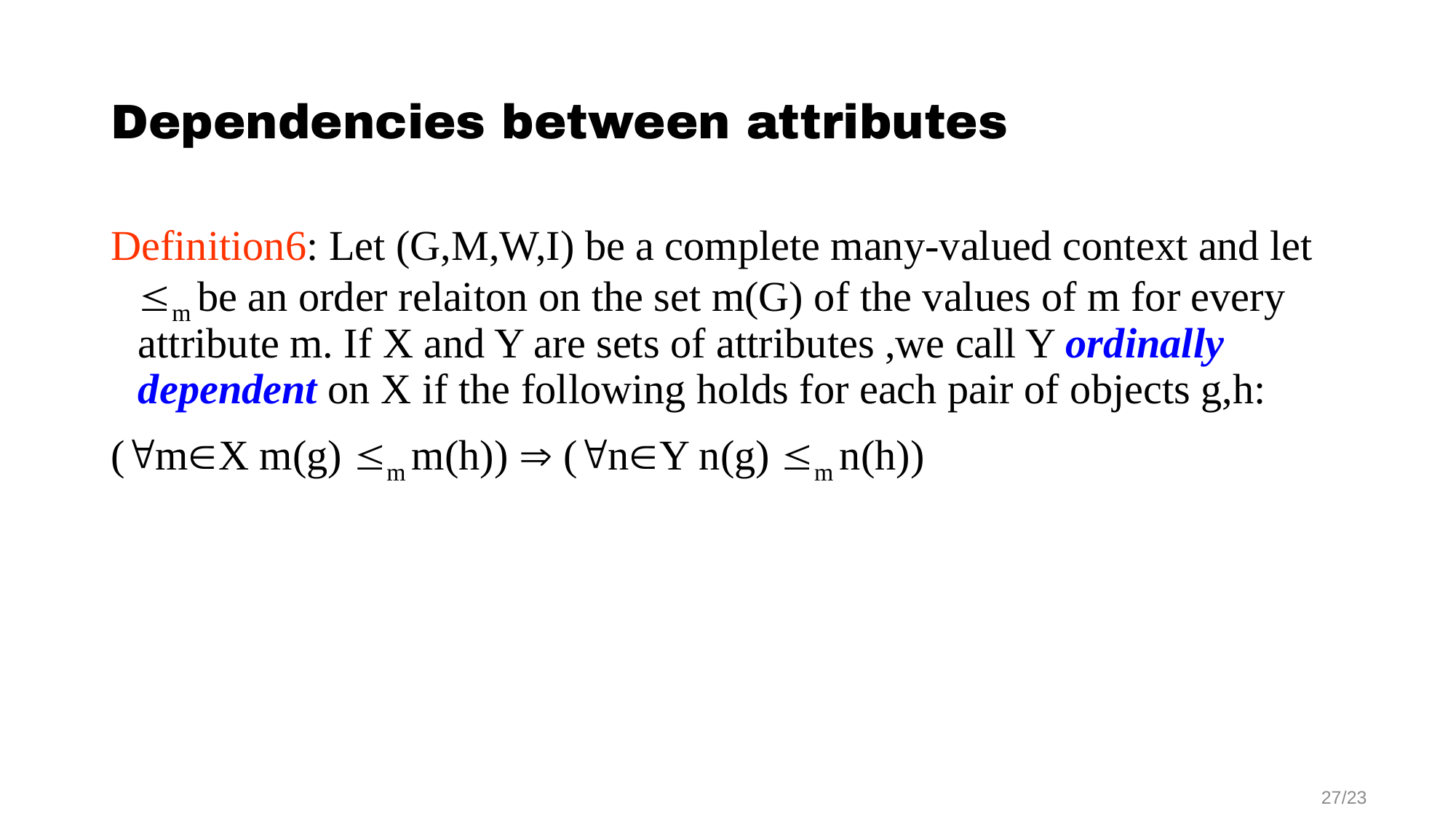

# Dependencies between attributes
Definition6: Let (G,M,W,I) be a complete many-valued context and let ≤m be an order relaiton on the set m(G) of the values of m for every attribute m. If X and Y are sets of attributes ,we call Y ordinally dependent on X if the following holds for each pair of objects g,h:
(∀m∈X m(g) ≤m m(h)) ⇒ (∀n∈Y n(g) ≤m n(h))

27/23